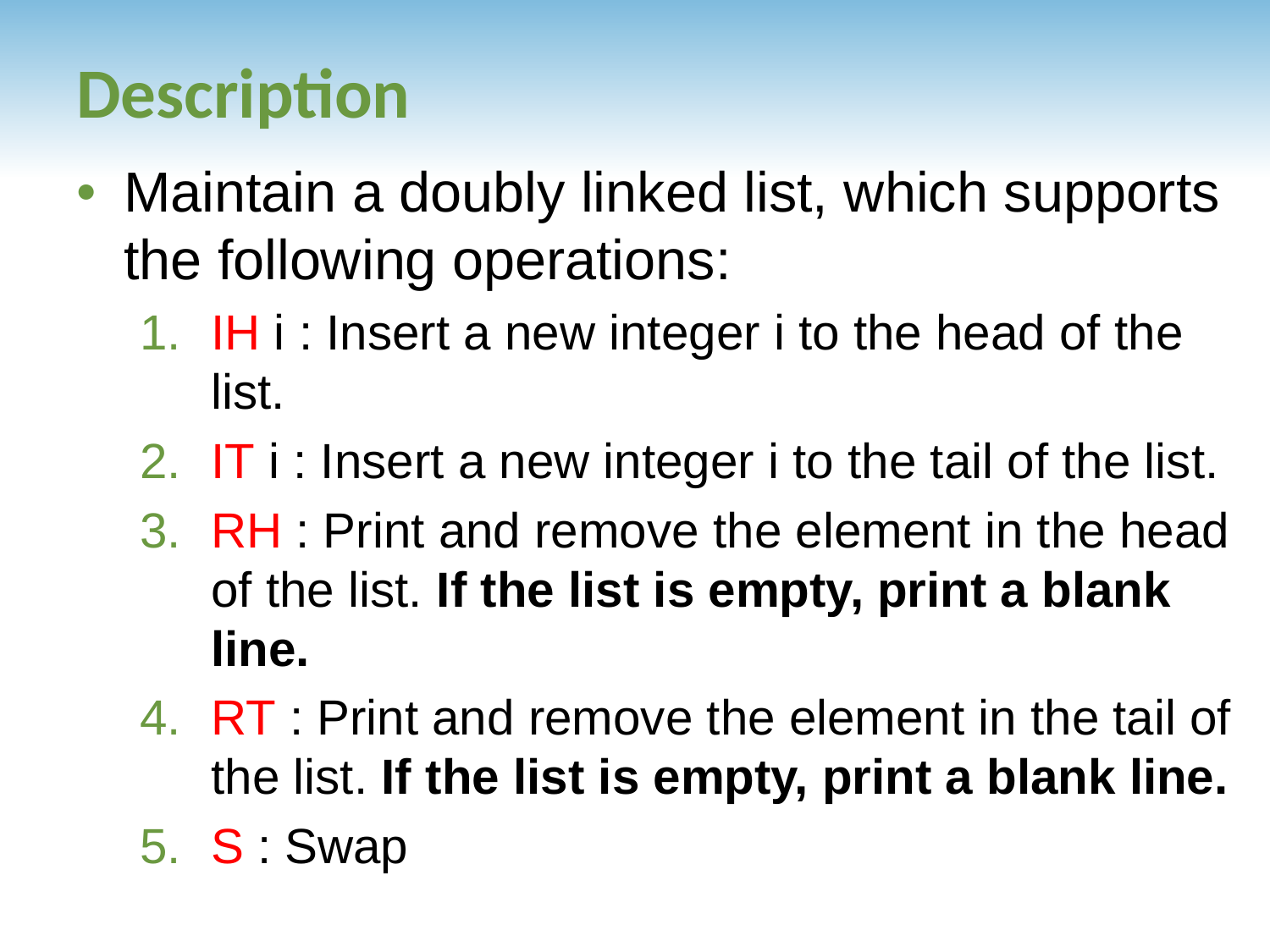

# Description
Maintain a doubly linked list, which supports the following operations:
IH i : Insert a new integer i to the head of the list.
IT i : Insert a new integer i to the tail of the list.
RH : Print and remove the element in the head of the list. If the list is empty, print a blank line.
RT : Print and remove the element in the tail of the list. If the list is empty, print a blank line.
S : Swap